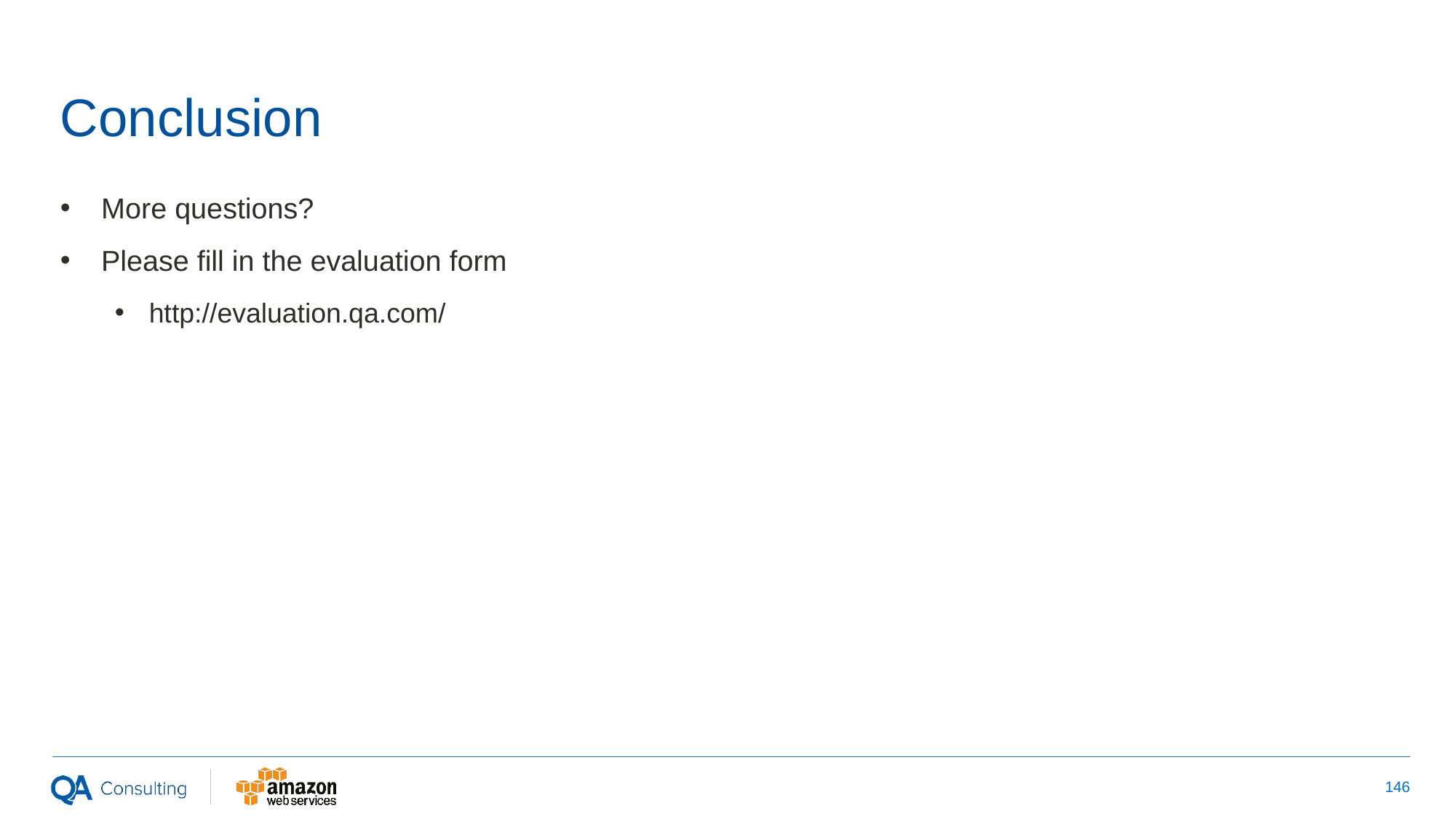

# Conclusion
More questions?
Please fill in the evaluation form
http://evaluation.qa.com/